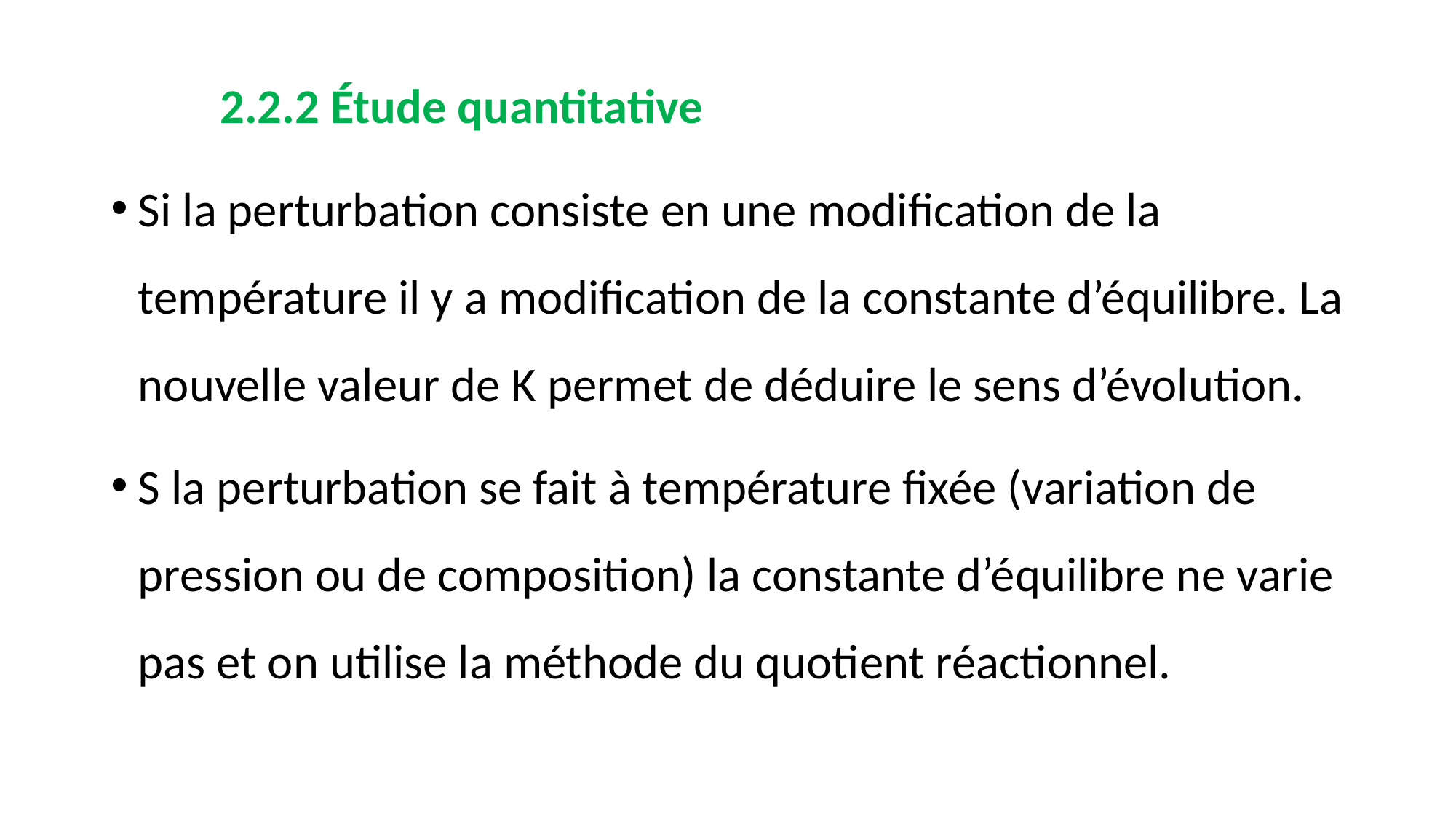

2.2.2 Étude quantitative
Si la perturbation consiste en une modification de la température il y a modification de la constante d’équilibre. La nouvelle valeur de K permet de déduire le sens d’évolution.
S la perturbation se fait à température fixée (variation de pression ou de composition) la constante d’équilibre ne varie pas et on utilise la méthode du quotient réactionnel.